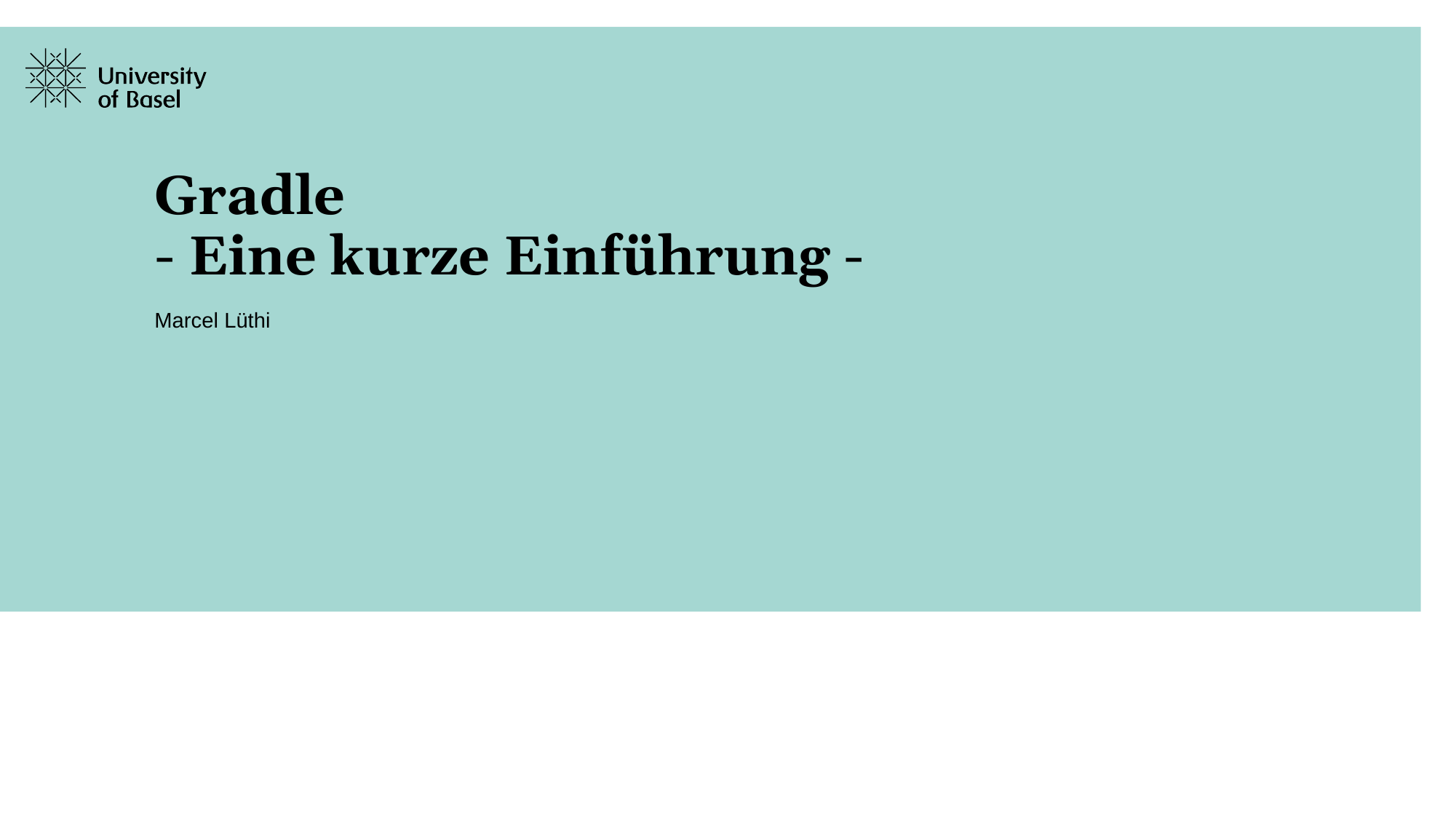

# Gradle - Eine kurze Einführung -
Marcel Lüthi